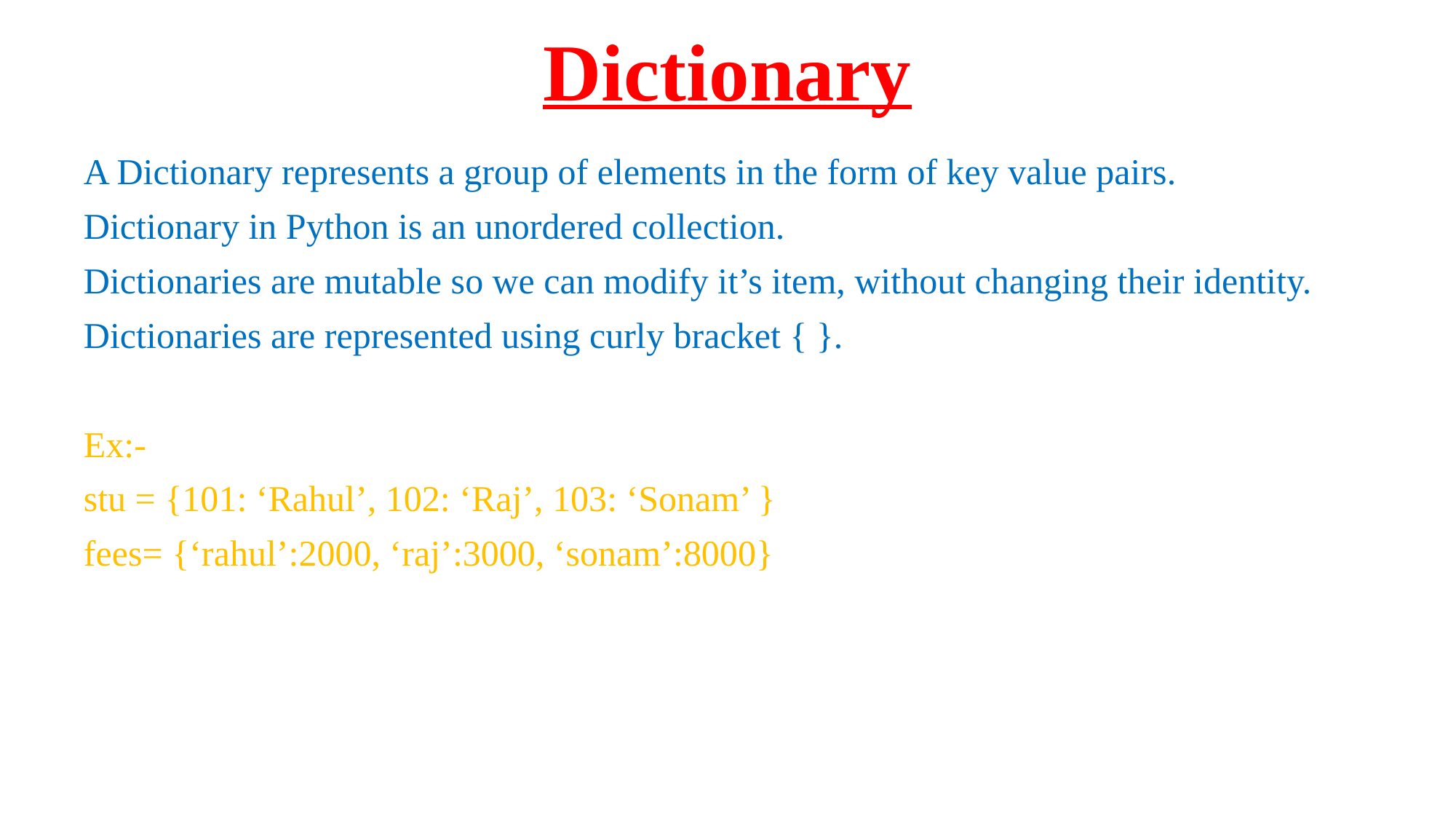

# Dictionary
A Dictionary represents a group of elements in the form of key value pairs.
Dictionary in Python is an unordered collection.
Dictionaries are mutable so we can modify it’s item, without changing their identity.
Dictionaries are represented using curly bracket { }.

Ex:-
stu = {101: ‘Rahul’, 102: ‘Raj’, 103: ‘Sonam’ }
fees= {‘rahul’:2000, ‘raj’:3000, ‘sonam’:8000}